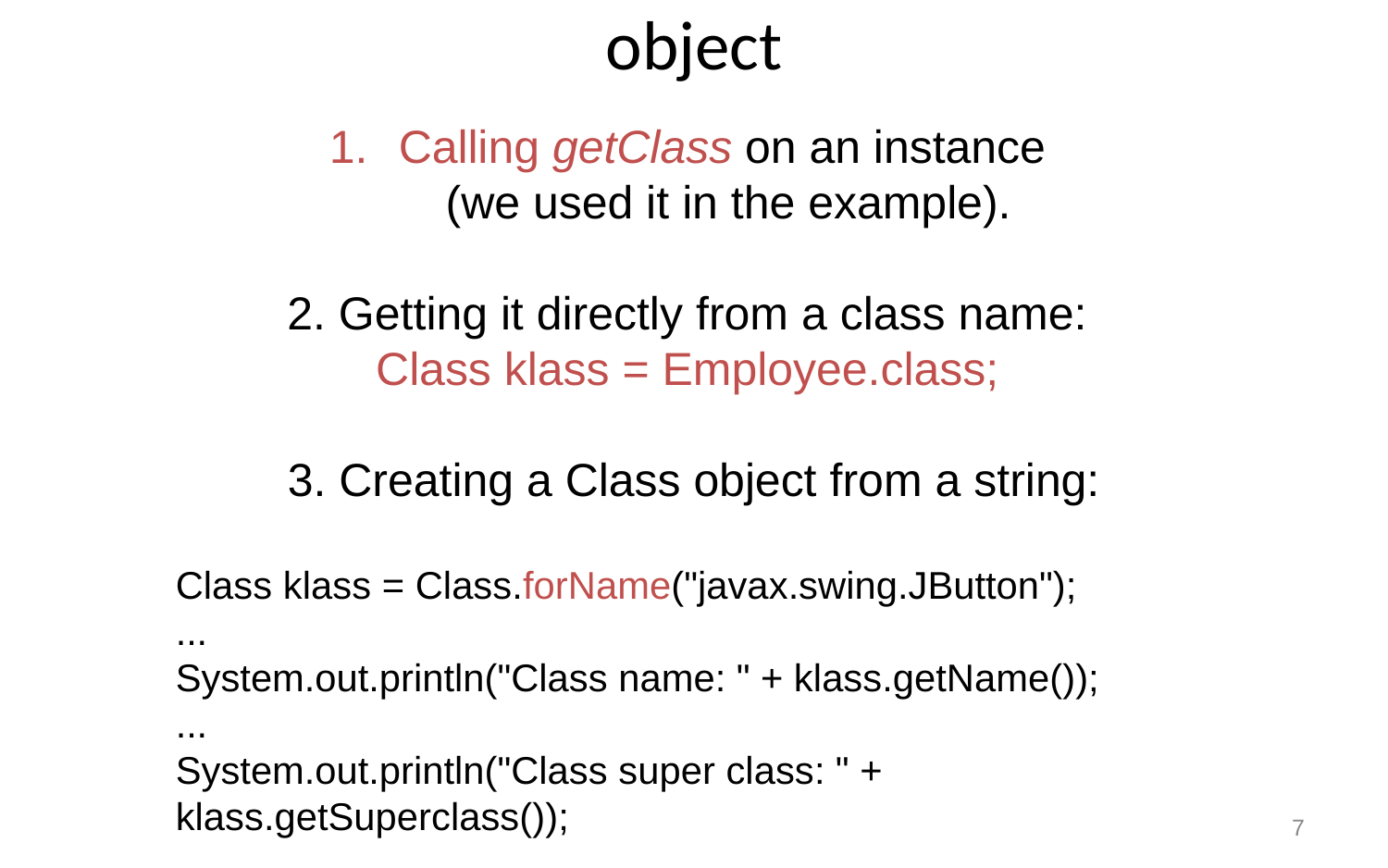

There are 3 ways to get hold of a class object
Calling getClass on an instance
(we used it in the example).

2. Getting it directly from a class name:
Class klass = Employee.class;

3. Creating a Class object from a string:
Class klass = Class.forName("javax.swing.JButton");
...
	System.out.println("Class name: " + klass.getName());
...
System.out.println("Class super class: " + klass.getSuperclass());
7
7